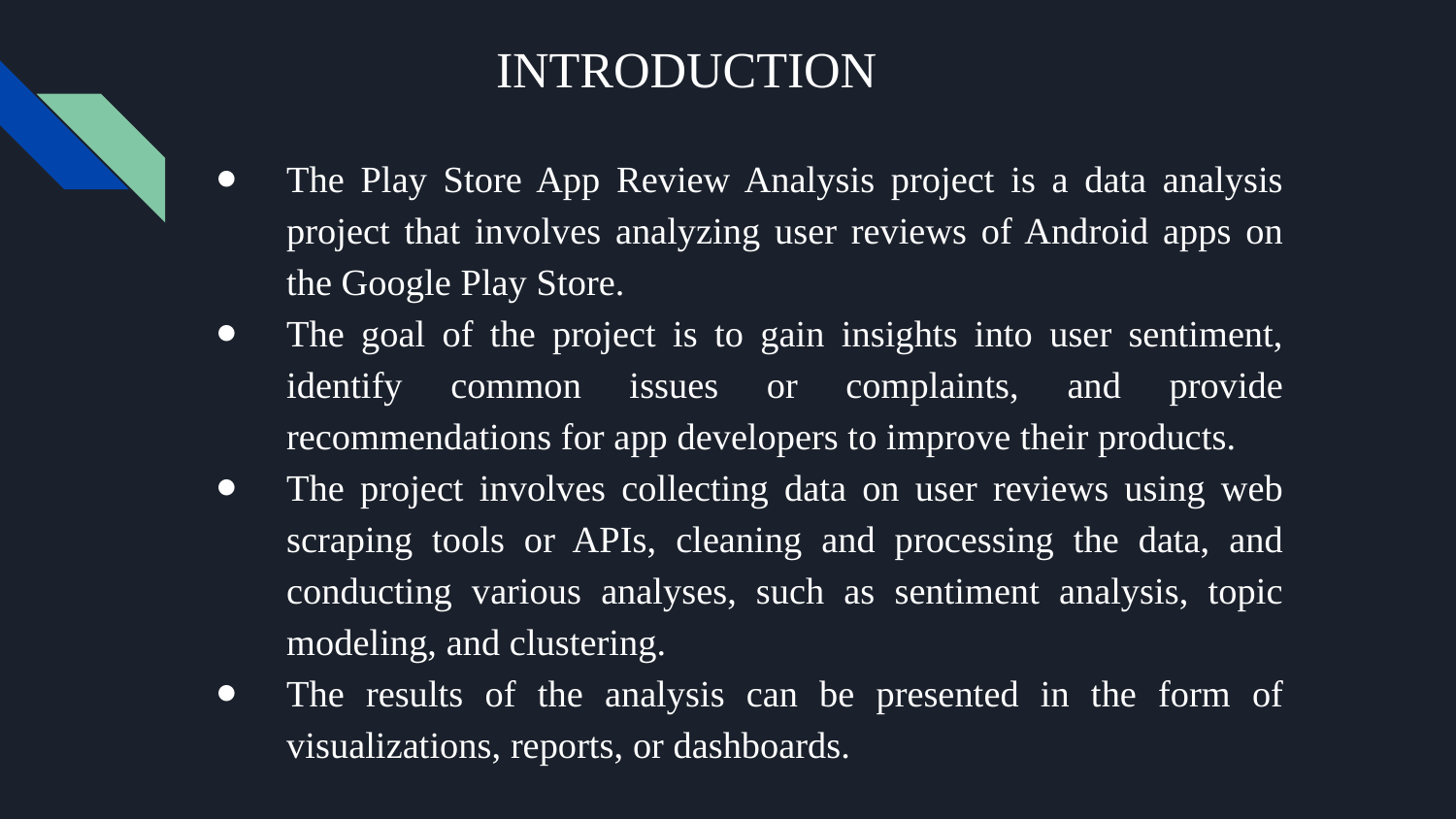

# INTRODUCTION
The Play Store App Review Analysis project is a data analysis project that involves analyzing user reviews of Android apps on the Google Play Store.
The goal of the project is to gain insights into user sentiment, identify common issues or complaints, and provide recommendations for app developers to improve their products.
The project involves collecting data on user reviews using web scraping tools or APIs, cleaning and processing the data, and conducting various analyses, such as sentiment analysis, topic modeling, and clustering.
The results of the analysis can be presented in the form of visualizations, reports, or dashboards.